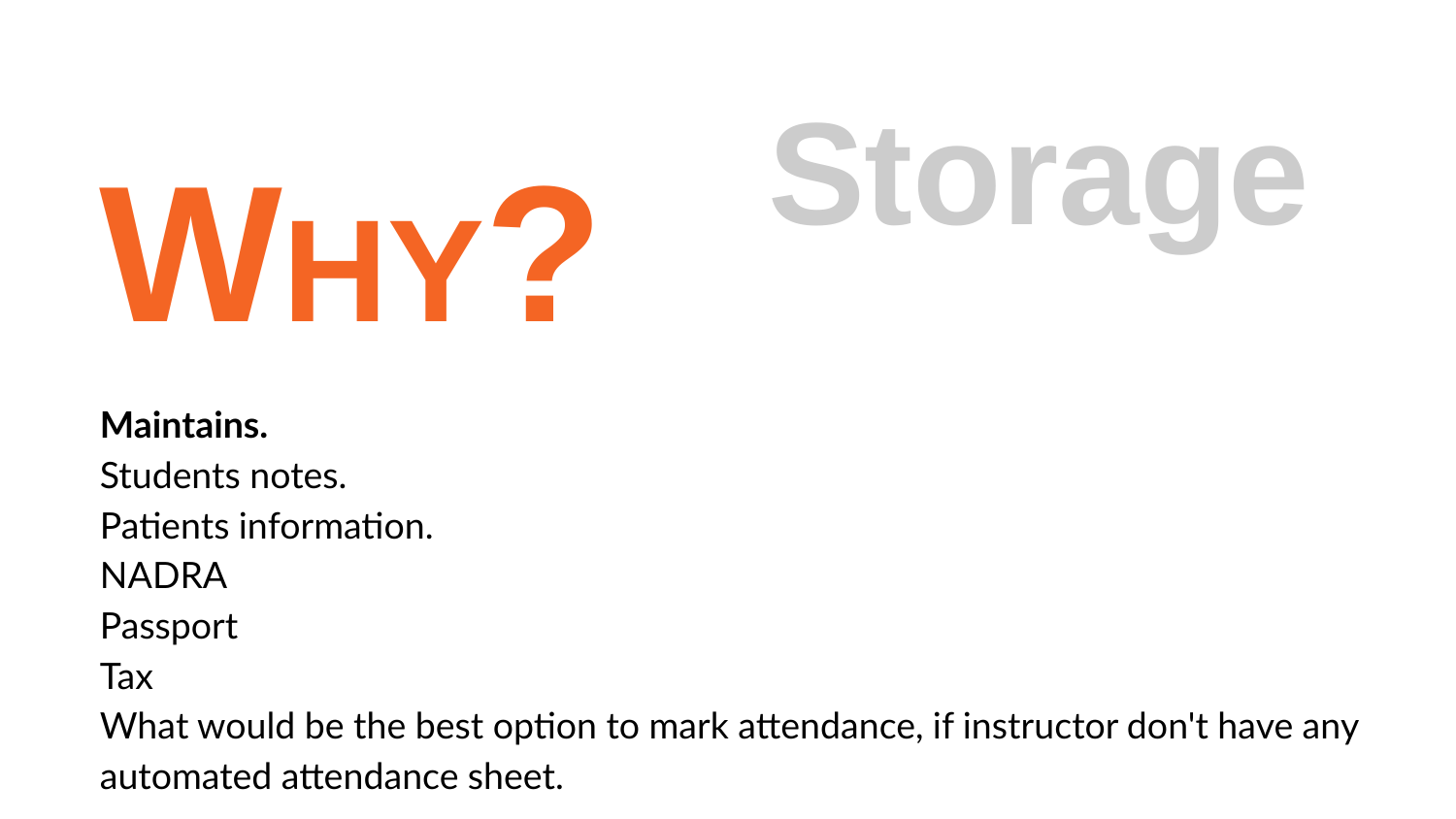

Storage
WHY?
Maintains.
Students notes.
Patients information.
NADRA
Passport
Tax
What would be the best option to mark attendance, if instructor don't have any automated attendance sheet.